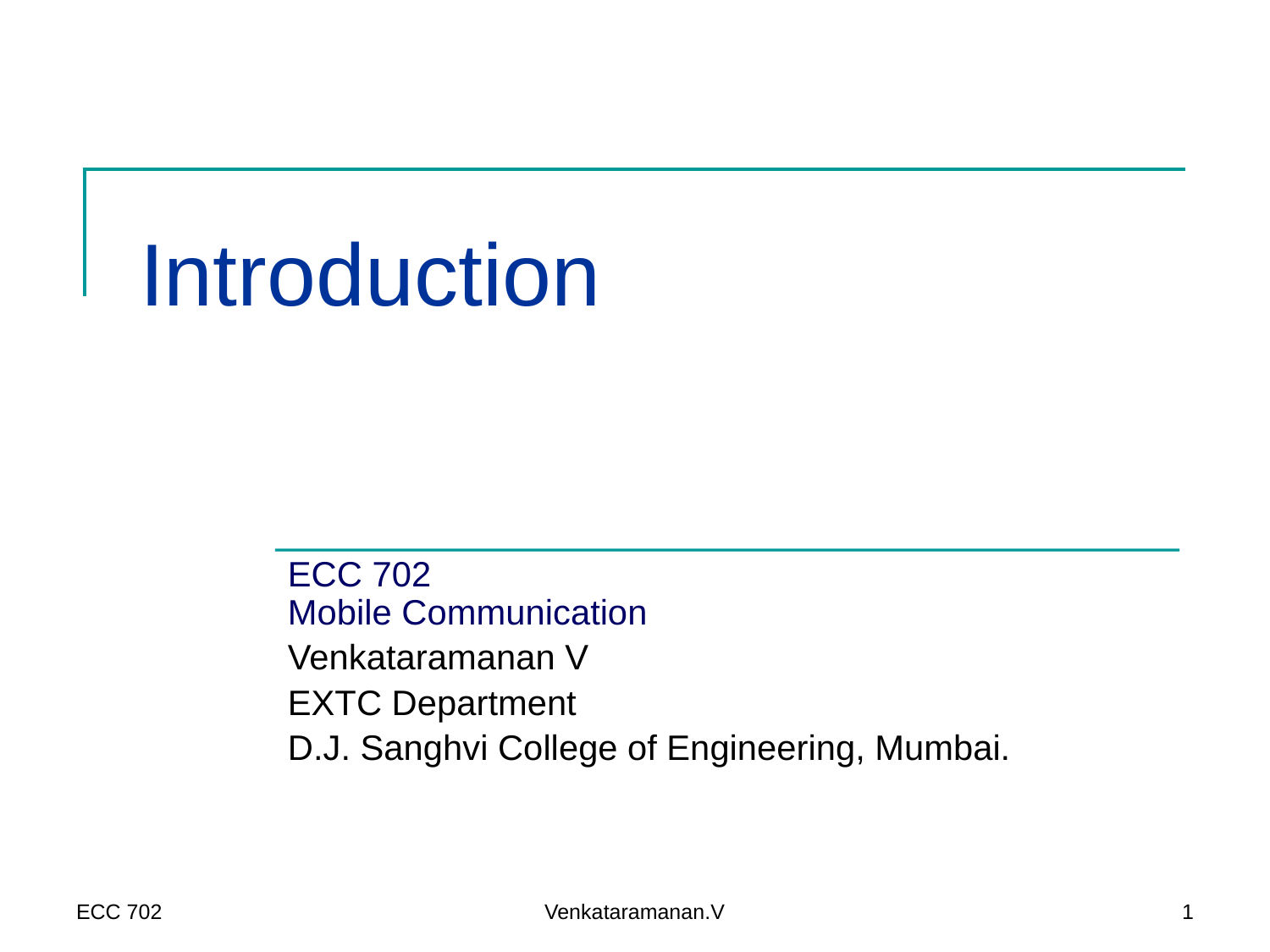

# Introduction
ECC 702
Mobile Communication
Venkataramanan V
EXTC Department
D.J. Sanghvi College of Engineering, Mumbai.
ECC 702
Venkataramanan.V
1